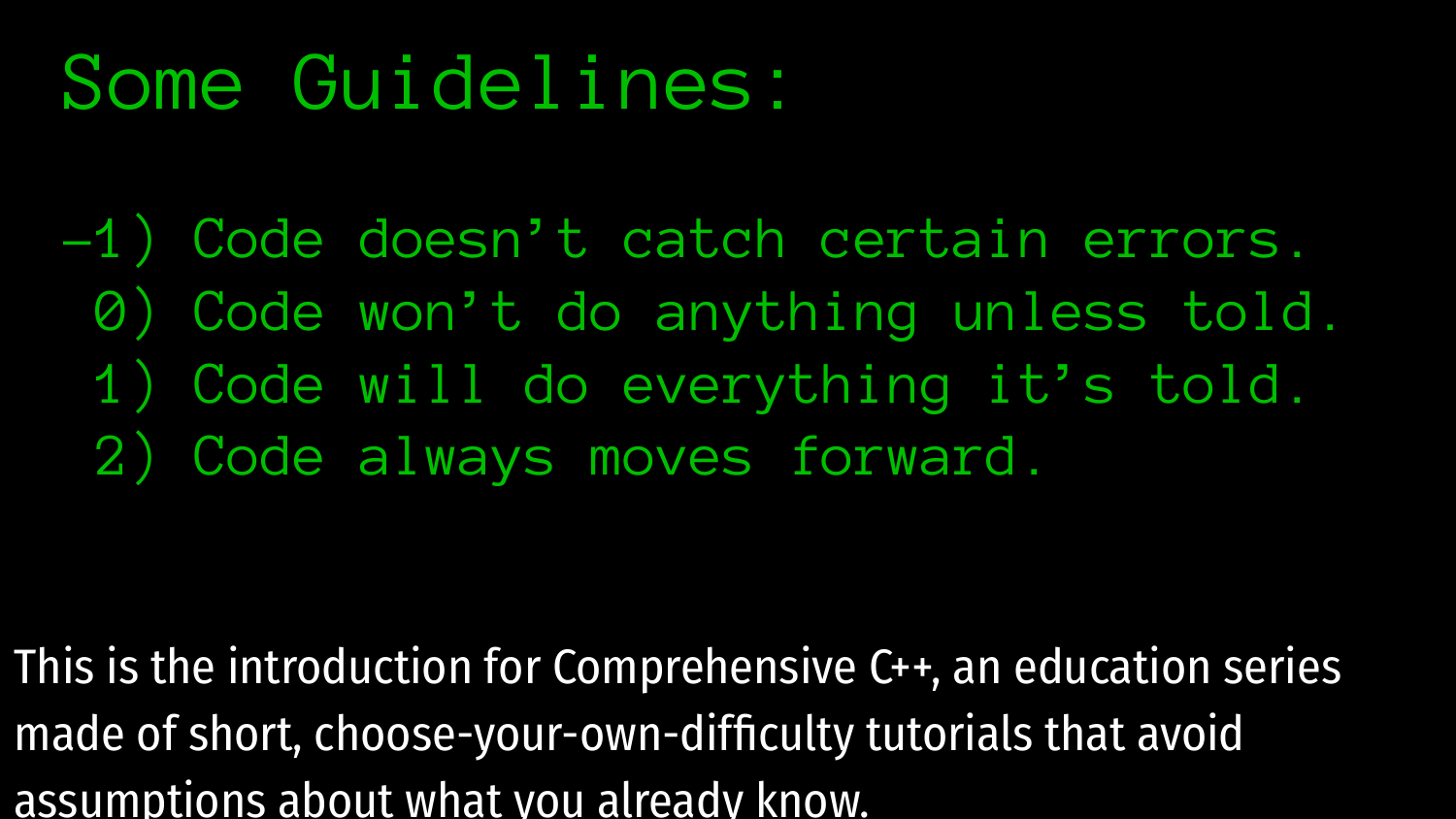

Some Guidelines:
-1) Code doesn’t catch certain errors.
 0) Code won’t do anything unless told.
 1) Code will do everything it’s told.
 2) Code always moves forward.

This is the introduction for Comprehensive C++, an education series made of short, choose-your-own-difficulty tutorials that avoid assumptions about what you already know.